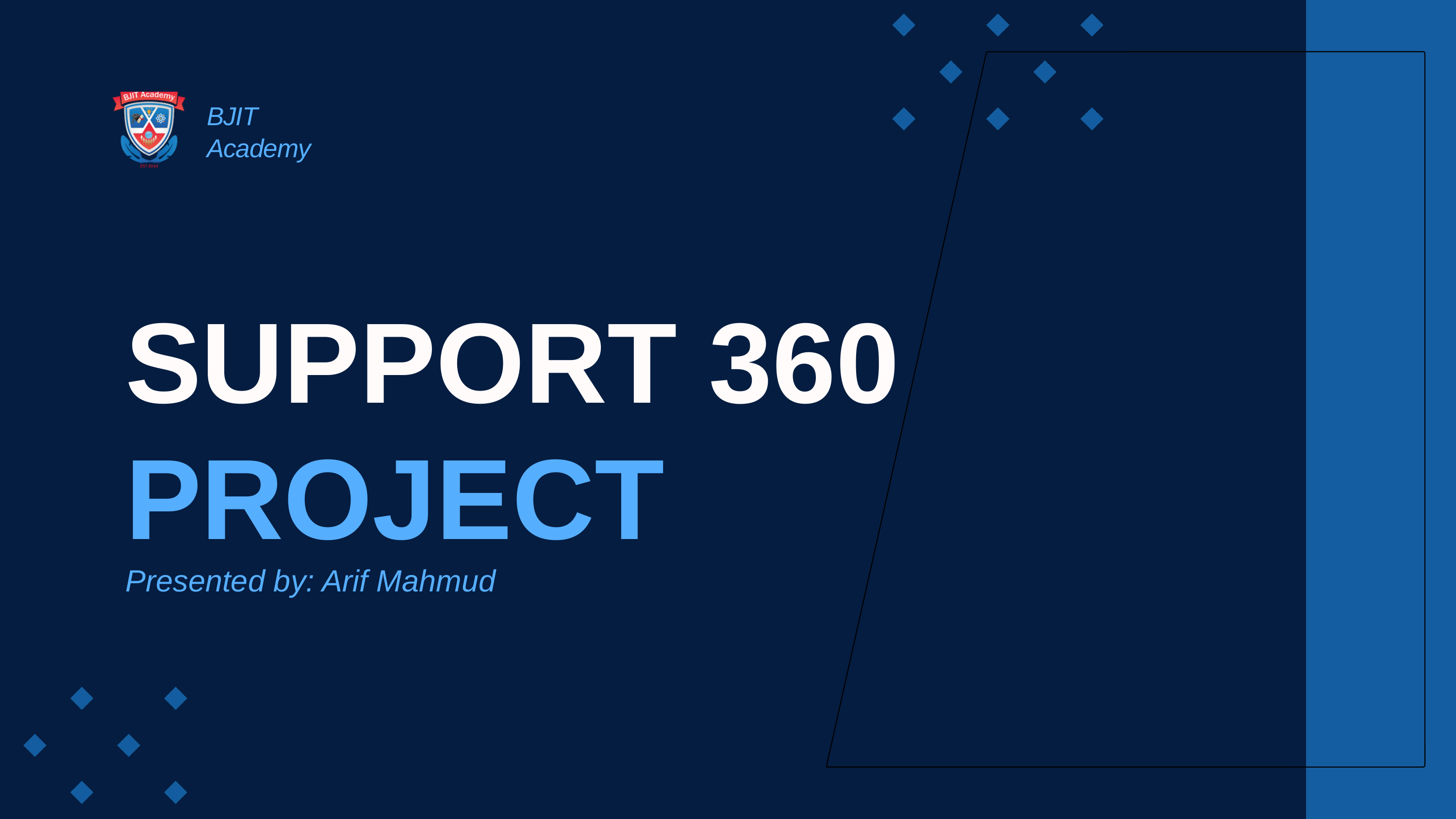

BJIT
Academy
SUPPORT 360

PROJECT
Presented by: Arif Mahmud